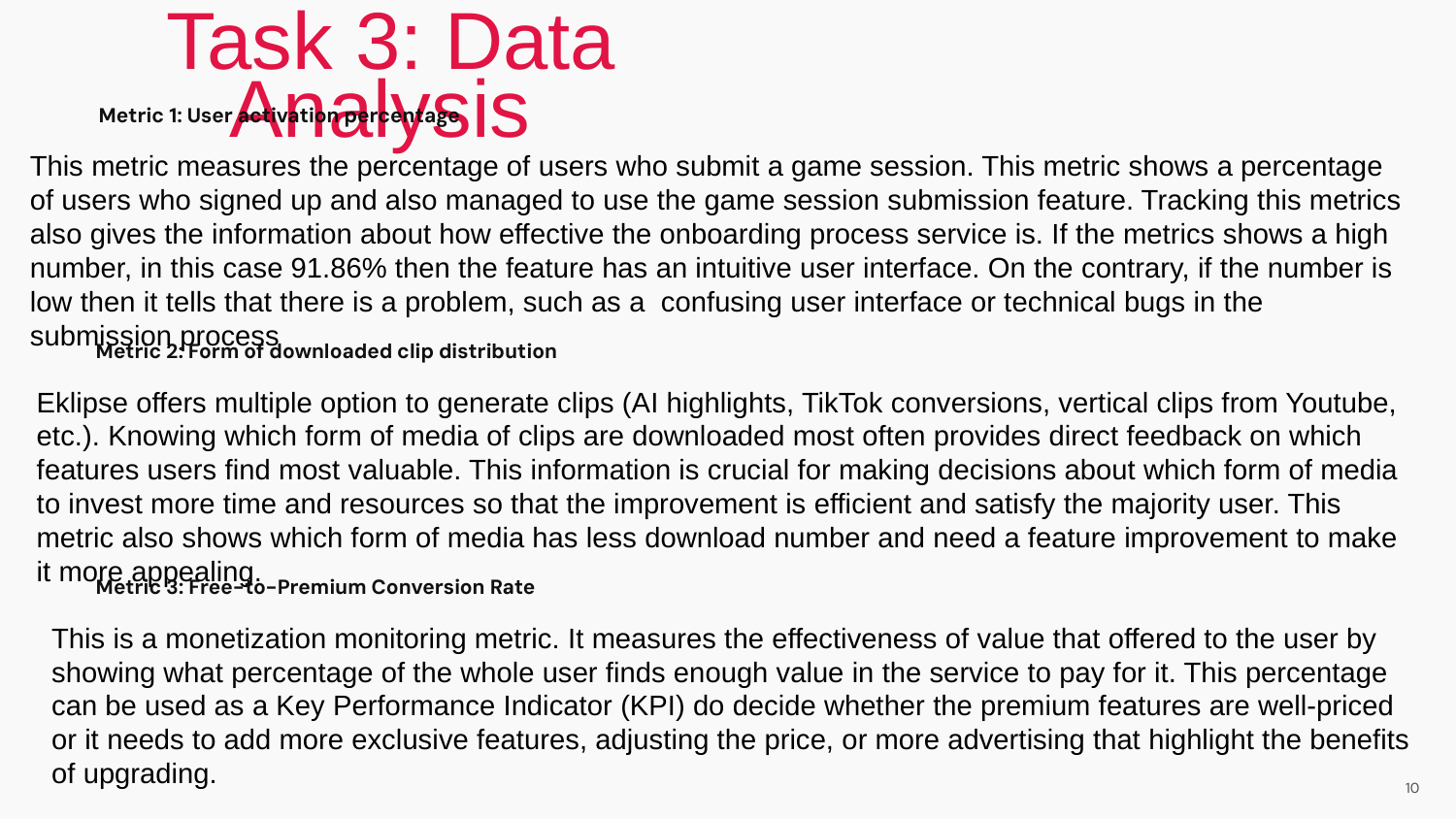

# Task 3: Data Analysis
Metric 1: User activation percentage
This metric measures the percentage of users who submit a game session. This metric shows a percentage of users who signed up and also managed to use the game session submission feature. Tracking this metrics also gives the information about how effective the onboarding process service is. If the metrics shows a high number, in this case 91.86% then the feature has an intuitive user interface. On the contrary, if the number is low then it tells that there is a problem, such as a  confusing user interface or technical bugs in the submission process
Metric 2: Form of downloaded clip distribution
Eklipse offers multiple option to generate clips (AI highlights, TikTok conversions, vertical clips from Youtube, etc.). Knowing which form of media of clips are downloaded most often provides direct feedback on which features users find most valuable. This information is crucial for making decisions about which form of media to invest more time and resources so that the improvement is efficient and satisfy the majority user. This metric also shows which form of media has less download number and need a feature improvement to make it more appealing.
Metric 3: Free-to-Premium Conversion Rate
This is a monetization monitoring metric. It measures the effectiveness of value that offered to the user by showing what percentage of the whole user finds enough value in the service to pay for it. This percentage can be used as a Key Performance Indicator (KPI) do decide whether the premium features are well-priced or it needs to add more exclusive features, adjusting the price, or more advertising that highlight the benefits of upgrading.